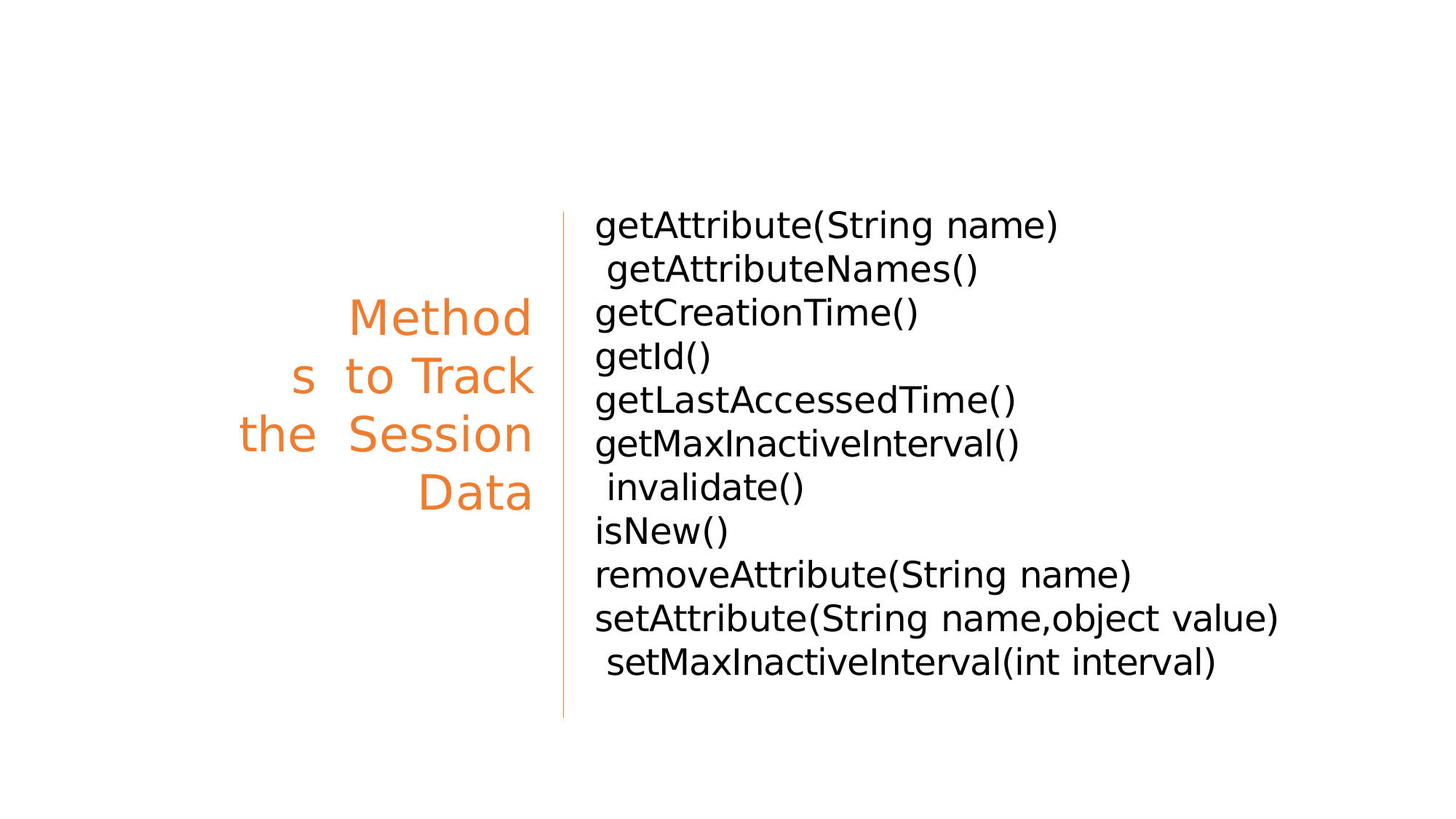

# getAttribute(String name)  getAttributeNames()  getCreationTime()

Methods  to Track the  Session Data
getId()  getLastAccessedTime()  getMaxInactiveInterval()  invalidate()
isNew()  removeAttribute(String name)
setAttribute(String name,object value)  setMaxInactiveInterval(int interval)
36